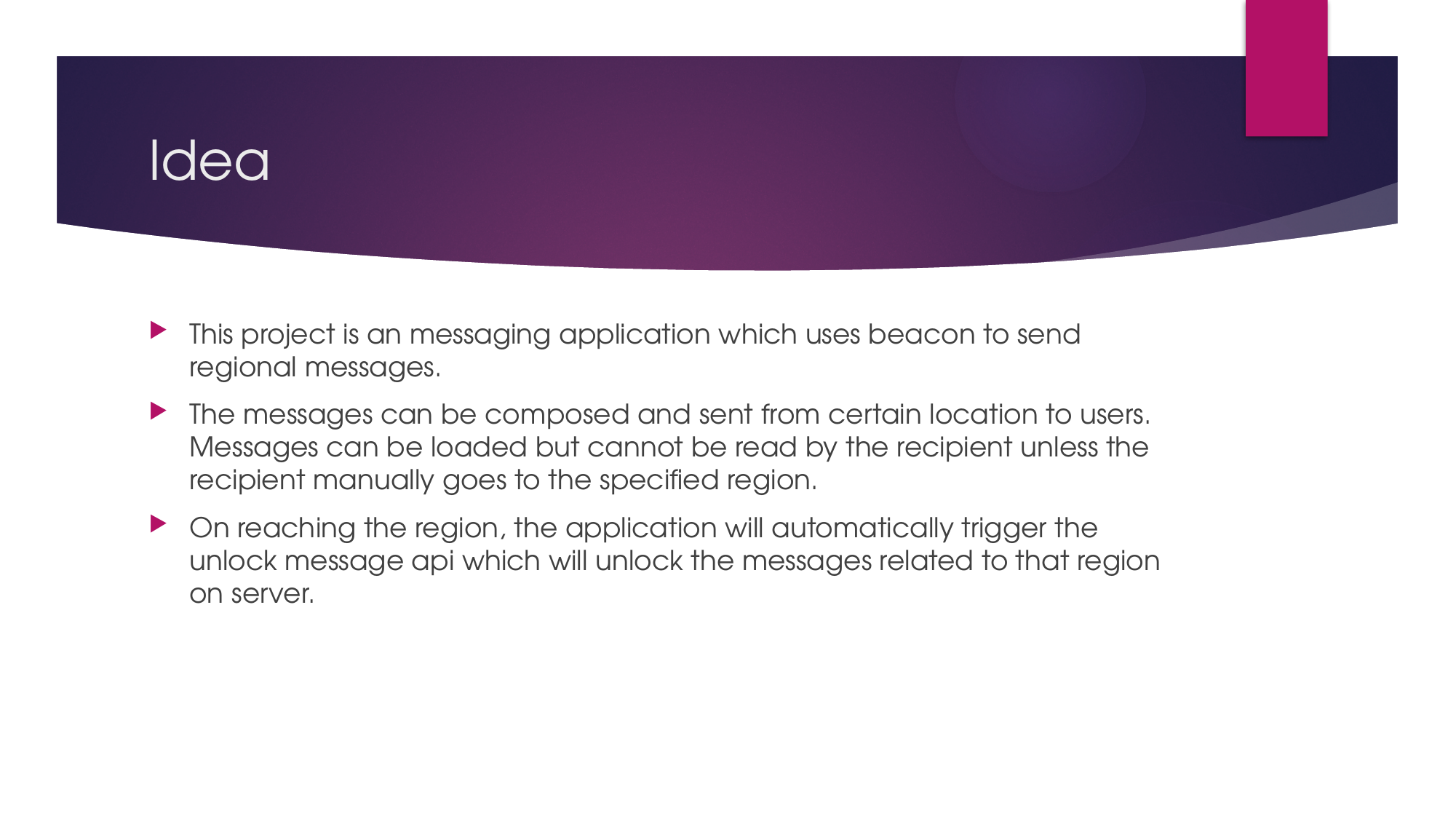

# Idea
This project is an messaging application which uses beacon to send regional messages.
The messages can be composed and sent from certain location to users. Messages can be loaded but cannot be read by the recipient unless the recipient manually goes to the specified region.
On reaching the region, the application will automatically trigger the unlock message api which will unlock the messages related to that region on server.